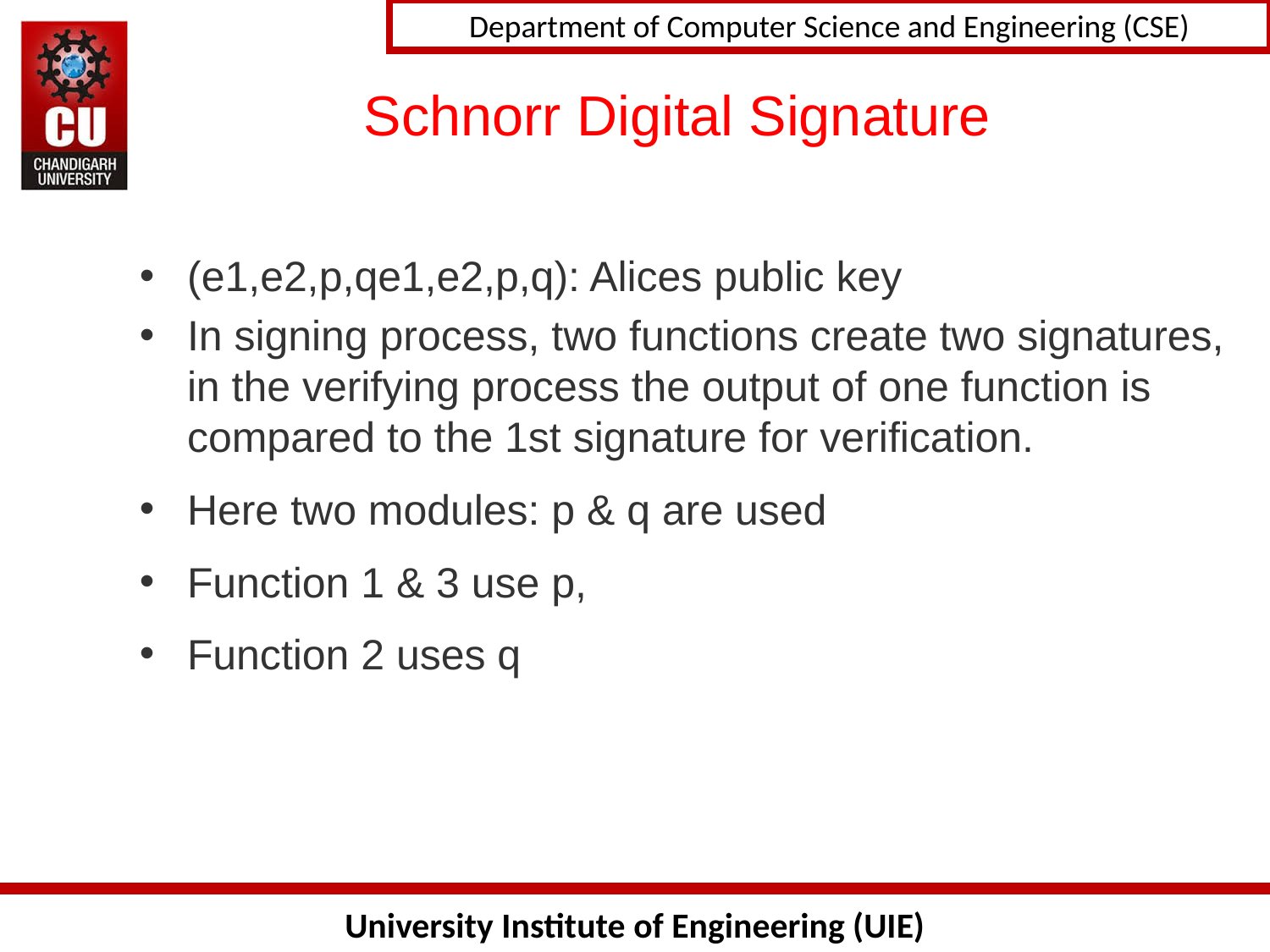

# Schnorr Digital Signature
(e1,e2,p,qe1,e2,p,q): Alices public key
In signing process, two functions create two signatures, in the verifying process the output of one function is compared to the 1st signature for verification.
Here two modules: p & q are used
Function 1 & 3 use p,
Function 2 uses q